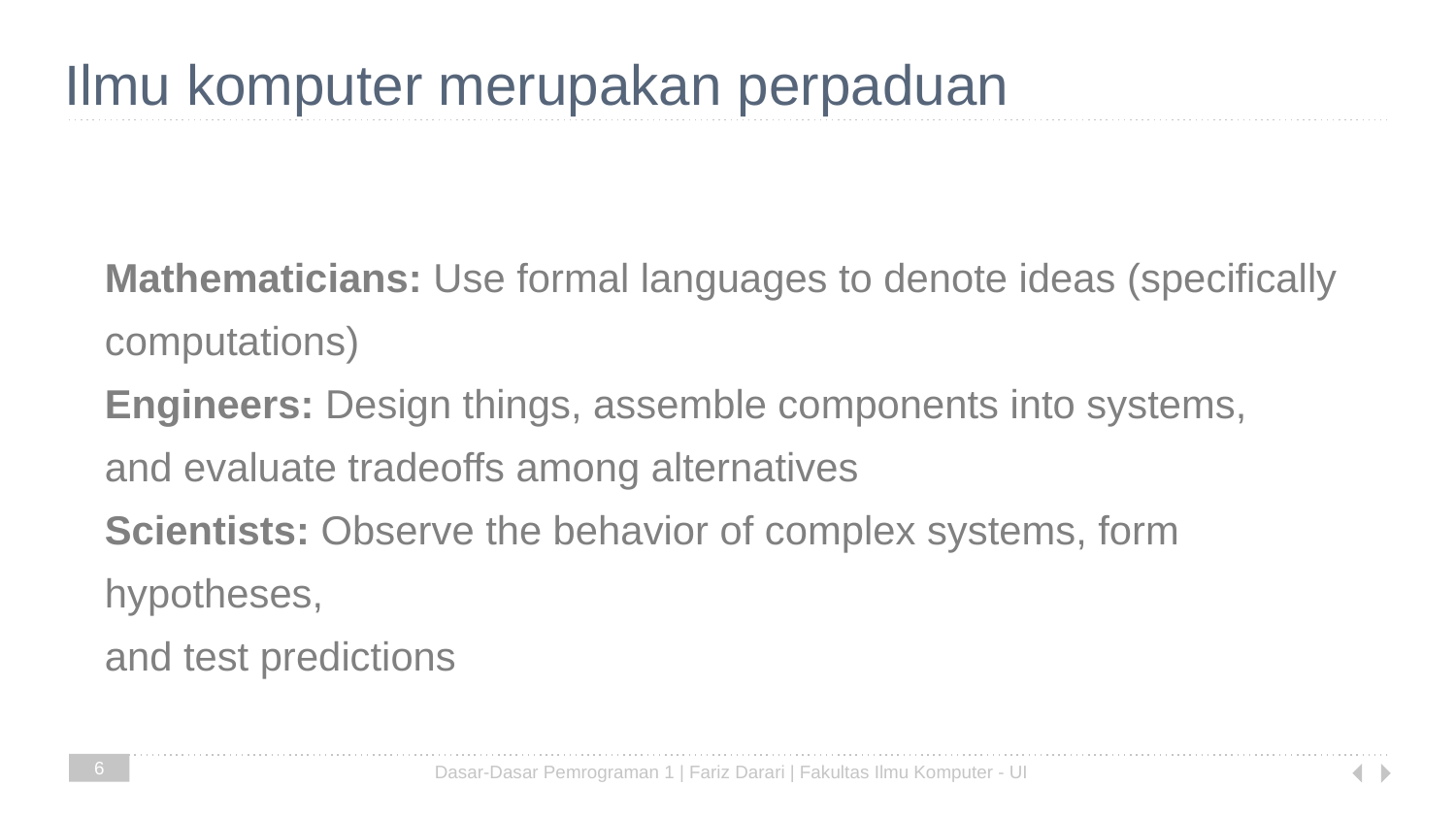

# Ilmu komputer merupakan perpaduan
Mathematicians: Use formal languages to denote ideas (specifically
computations)
Engineers: Design things, assemble components into systems,
and evaluate tradeoffs among alternatives
Scientists: Observe the behavior of complex systems, form hypotheses,
and test predictions
6